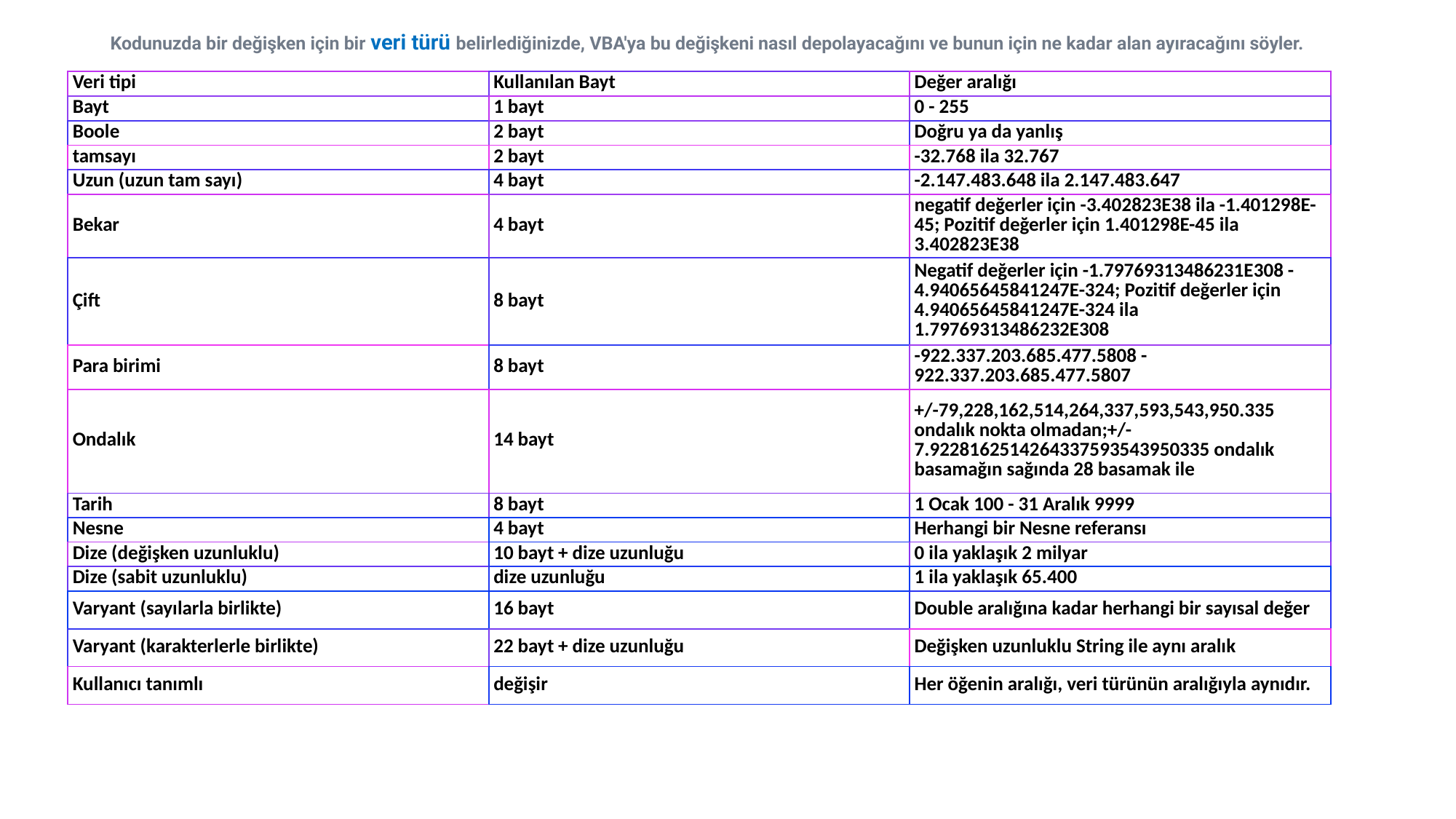

Kodunuzda bir değişken için bir veri türü belirlediğinizde, VBA'ya bu değişkeni nasıl depolayacağını ve bunun için ne kadar alan ayıracağını söyler.
| Veri tipi | Kullanılan Bayt | Değer aralığı |
| --- | --- | --- |
| Bayt | 1 bayt | 0 - 255 |
| Boole | 2 bayt | Doğru ya da yanlış |
| tamsayı | 2 bayt | -32.768 ila 32.767 |
| Uzun (uzun tam sayı) | 4 bayt | -2.147.483.648 ila 2.147.483.647 |
| Bekar | 4 bayt | negatif değerler için -3.402823E38 ila -1.401298E-45; Pozitif değerler için 1.401298E-45 ila 3.402823E38 |
| Çift | 8 bayt | Negatif değerler için -1.79769313486231E308 - 4.94065645841247E-324; Pozitif değerler için 4.94065645841247E-324 ila 1.79769313486232E308 |
| Para birimi | 8 bayt | -922.337.203.685.477.5808 - 922.337.203.685.477.5807 |
| Ondalık | 14 bayt | +/-79,228,162,514,264,337,593,543,950.335 ondalık nokta olmadan;+/-7.9228162514264337593543950335 ondalık basamağın sağında 28 basamak ile |
| Tarih | 8 bayt | 1 Ocak 100 - 31 Aralık 9999 |
| Nesne | 4 bayt | Herhangi bir Nesne referansı |
| Dize (değişken uzunluklu) | 10 bayt + dize uzunluğu | 0 ila yaklaşık 2 milyar |
| Dize (sabit uzunluklu) | dize uzunluğu | 1 ila yaklaşık 65.400 |
| Varyant (sayılarla birlikte) | 16 bayt | Double aralığına kadar herhangi bir sayısal değer |
| Varyant (karakterlerle birlikte) | 22 bayt + dize uzunluğu | Değişken uzunluklu String ile aynı aralık |
| Kullanıcı tanımlı | değişir | Her öğenin aralığı, veri türünün aralığıyla aynıdır. |